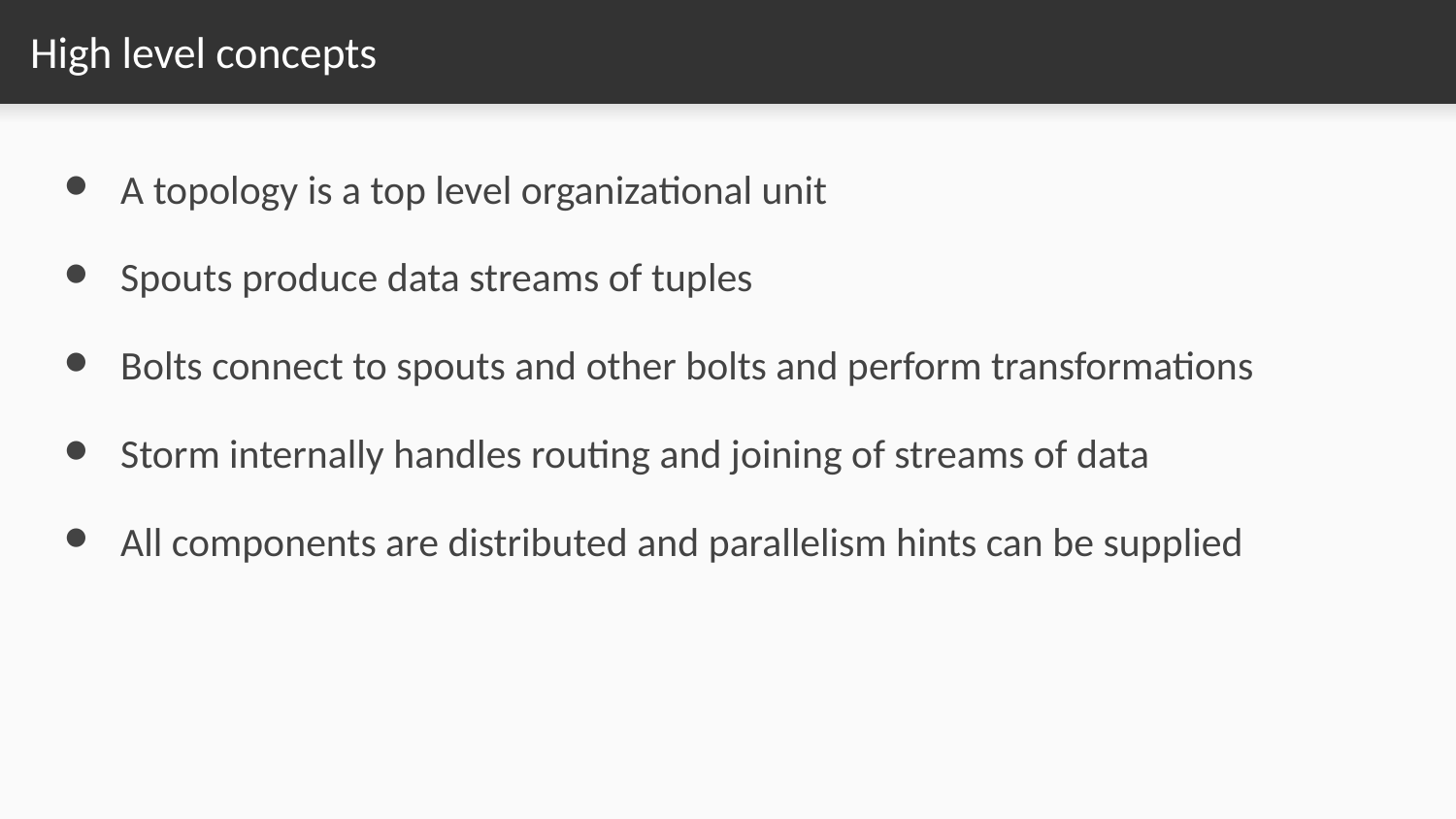

# High level concepts
A topology is a top level organizational unit
Spouts produce data streams of tuples
Bolts connect to spouts and other bolts and perform transformations
Storm internally handles routing and joining of streams of data
All components are distributed and parallelism hints can be supplied